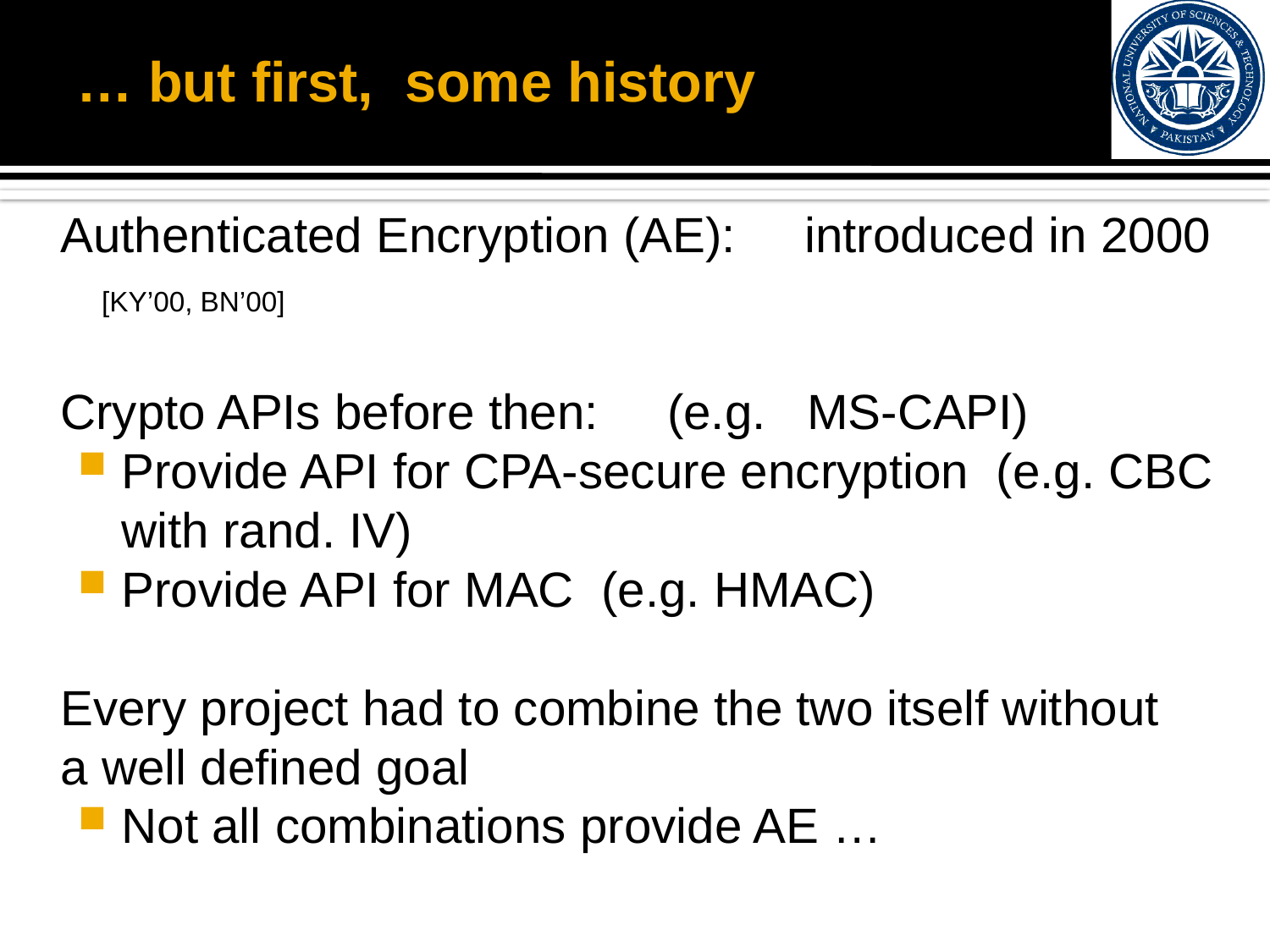

# … but first,  some history
Authenticated Encryption (AE):     introduced in 2000    [KY’00, BN’00]

Crypto APIs before then:     (e.g.   MS-CAPI)
Provide API for CPA-secure encryption  (e.g. CBC with rand. IV)
Provide API for MAC  (e.g. HMAC)

Every project had to combine the two itself without
a well defined goal
Not all combinations provide AE …